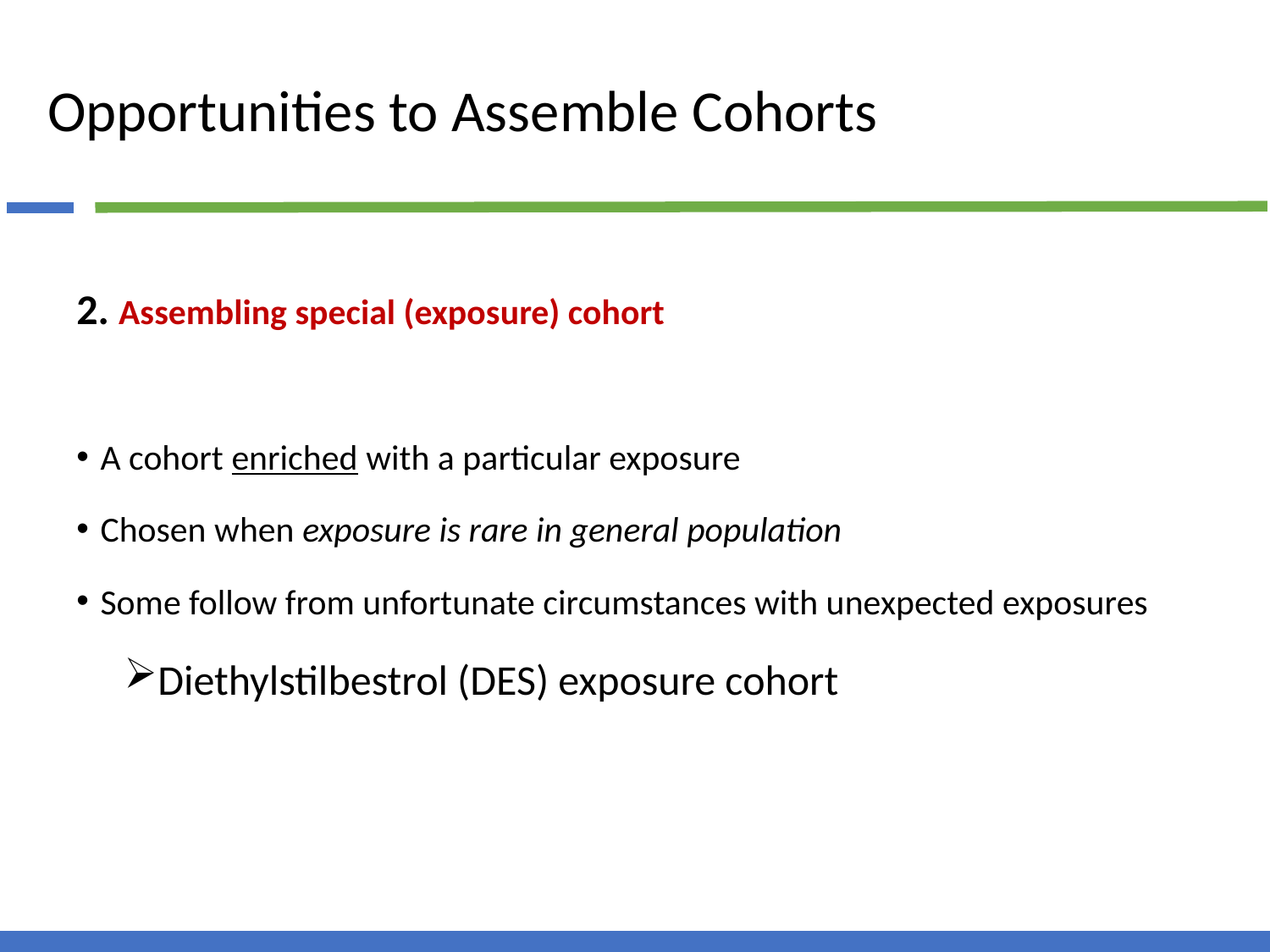

# Opportunities to Assemble Cohorts
2. Assembling special (exposure) cohort

A cohort enriched with a particular exposure
Chosen when exposure is rare in general population
Some follow from unfortunate circumstances with unexpected exposures
Diethylstilbestrol (DES) exposure cohort